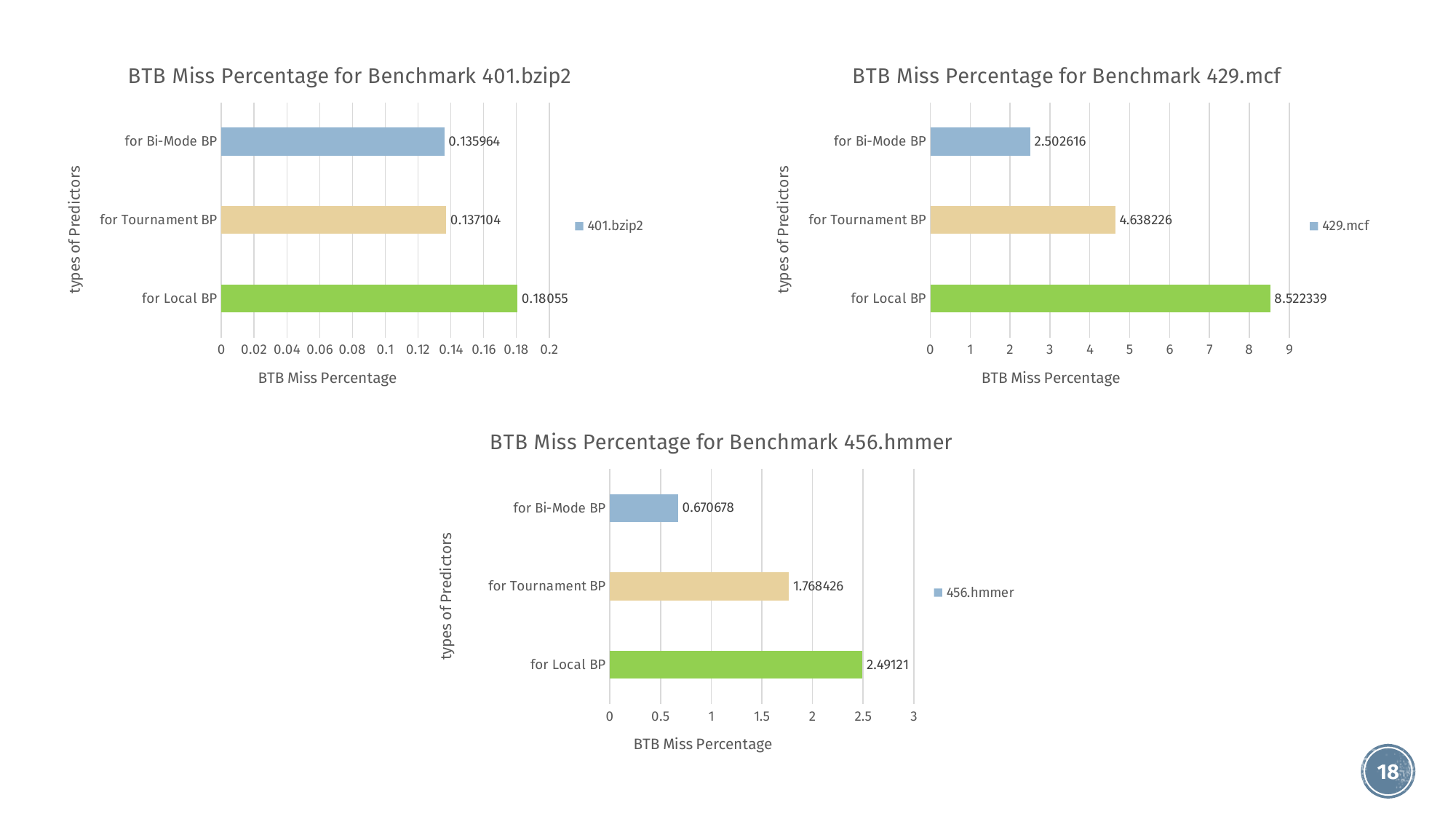

### Chart: BTB Miss Percentage for Benchmark 401.bzip2

| Category | 401.bzip2 |
|---|---|
|  for Local BP | 0.18055 |
| for Tournament BP | 0.137104 |
| for Bi-Mode BP | 0.135964 |

### Chart: BTB Miss Percentage for Benchmark 429.mcf

| Category | 429.mcf |
|---|---|
|  for Local BP | 8.522339 |
| for Tournament BP | 4.638226 |
| for Bi-Mode BP | 2.502616 |

### Chart: BTB Miss Percentage for Benchmark 456.hmmer

| Category | 456.hmmer |
|---|---|
|  for Local BP | 2.49121 |
| for Tournament BP | 1.768426 |
| for Bi-Mode BP | 0.670678 |
18